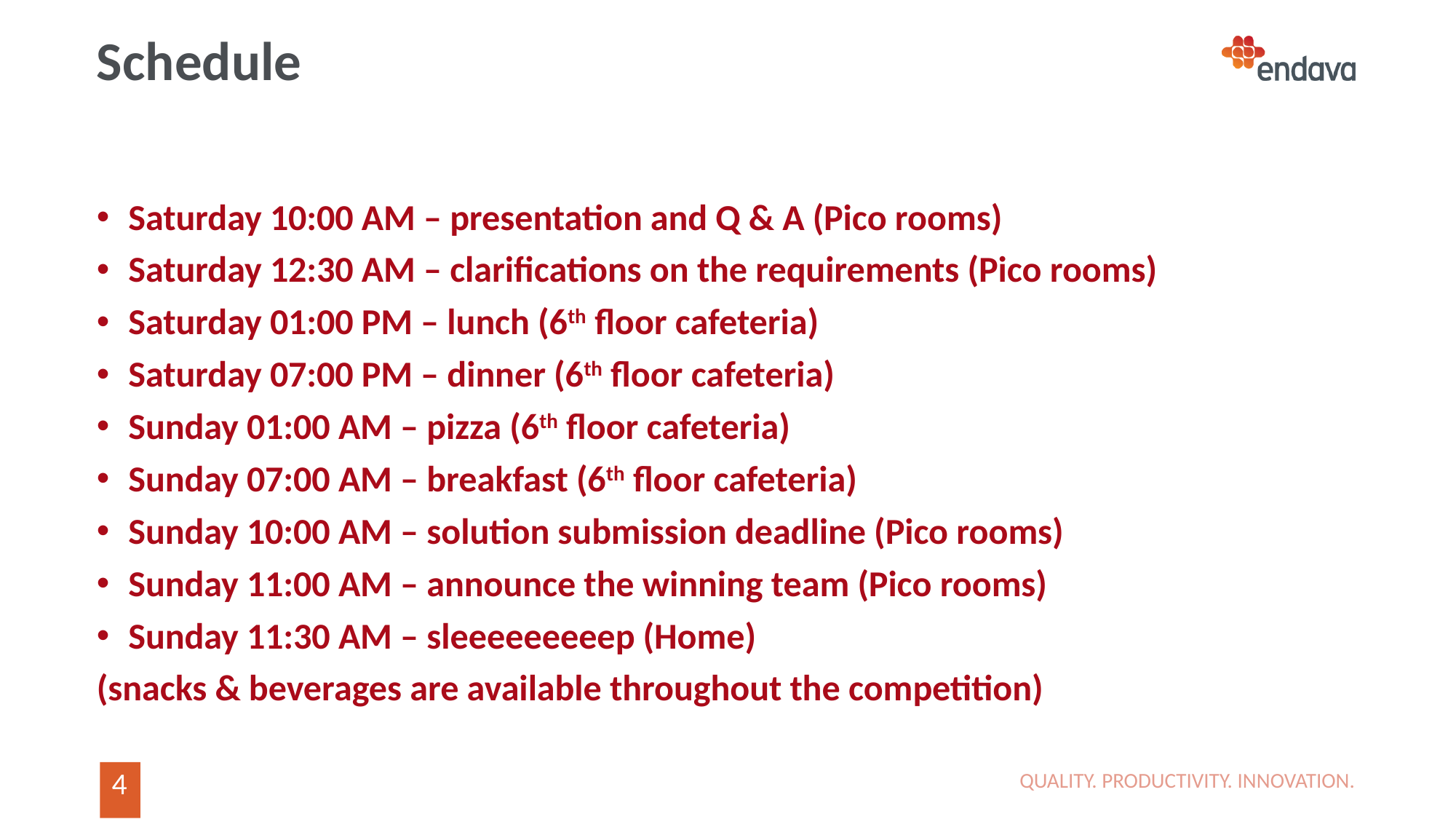

# Schedule
Saturday 10:00 AM – presentation and Q & A (Pico rooms)
Saturday 12:30 AM – clarifications on the requirements (Pico rooms)
Saturday 01:00 PM – lunch (6th floor cafeteria)
Saturday 07:00 PM – dinner (6th floor cafeteria)
Sunday 01:00 AM – pizza (6th floor cafeteria)
Sunday 07:00 AM – breakfast (6th floor cafeteria)
Sunday 10:00 AM – solution submission deadline (Pico rooms)
Sunday 11:00 AM – announce the winning team (Pico rooms)
Sunday 11:30 AM – sleeeeeeeeep (Home)
(snacks & beverages are available throughout the competition)
QUALITY. PRODUCTIVITY. INNOVATION.